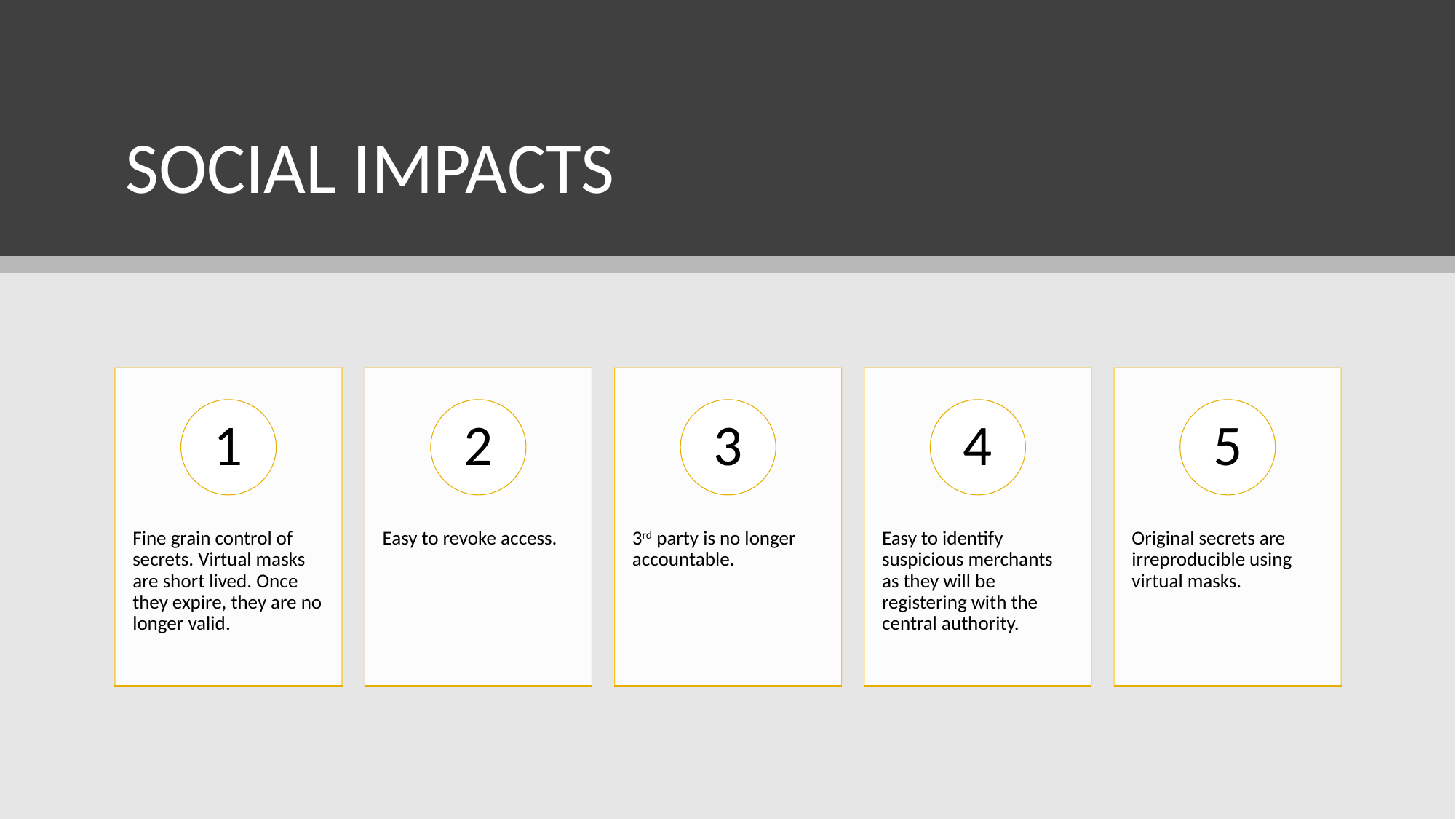

# SOCIAL IMPACTS

Fine grain control of secrets. Virtual masks are short lived. Once they expire, they are no longer valid.
1
Easy to revoke access.
2
3rd party is no longer accountable.
3
Easy to identify suspicious merchants as they will be registering with the central authority.
4
Original secrets are irreproducible using virtual masks.
5